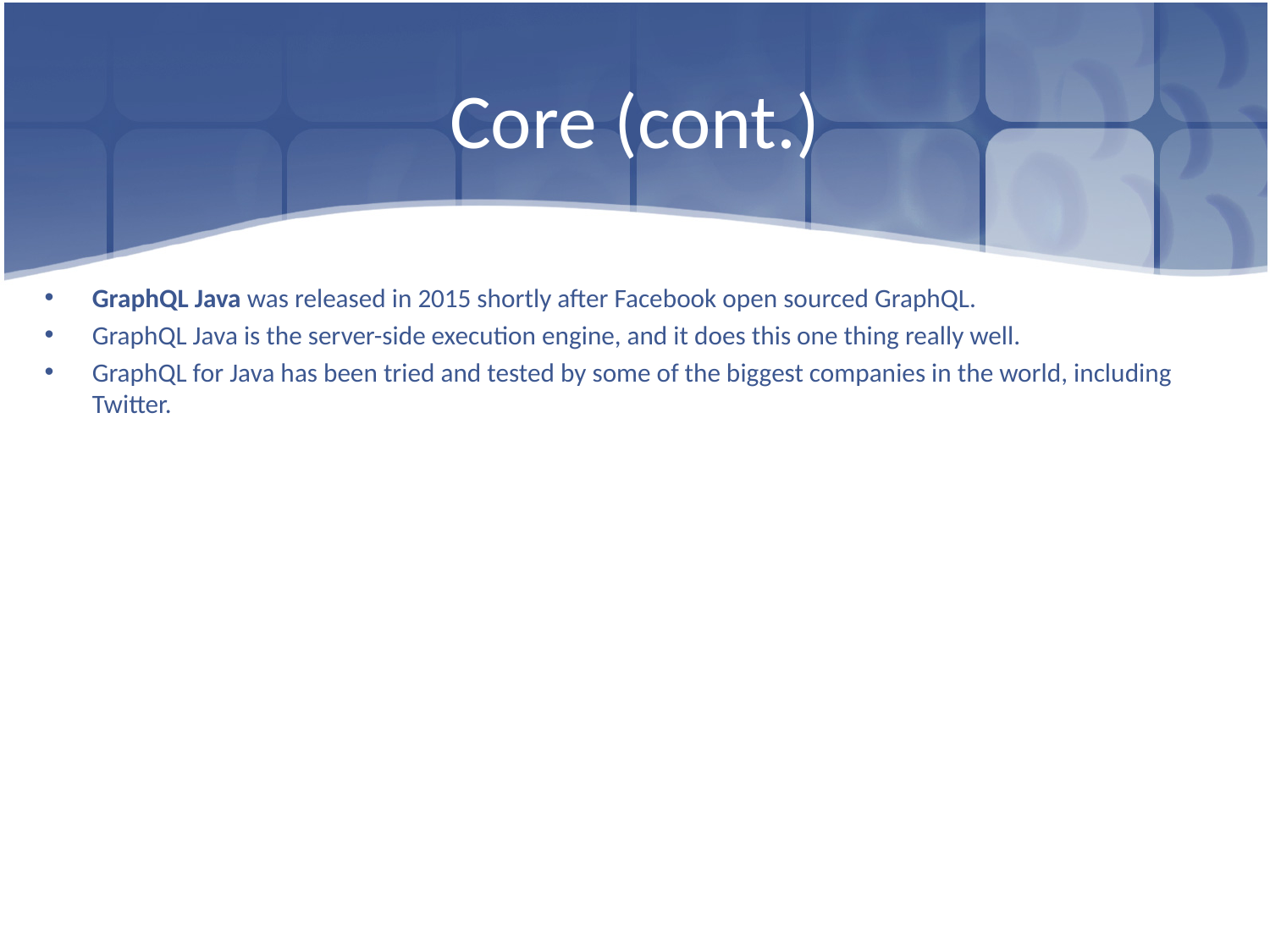

# Core (cont.)
GraphQL Java was released in 2015 shortly after Facebook open sourced GraphQL.
GraphQL Java is the server-side execution engine, and it does this one thing really well.
GraphQL for Java has been tried and tested by some of the biggest companies in the world, including Twitter.